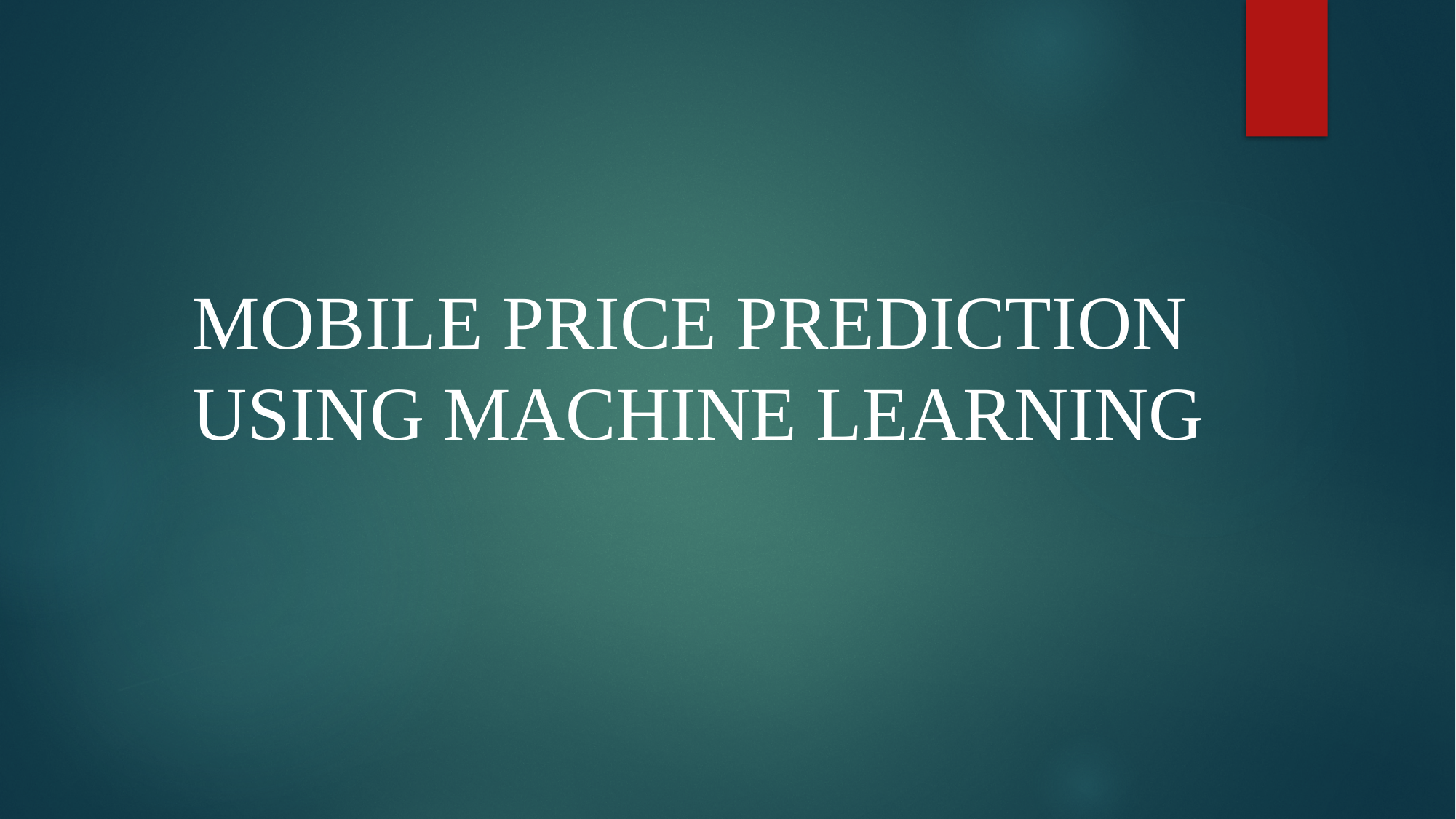

# MOBILE PRICE PREDICTION USING MACHINE LEARNING